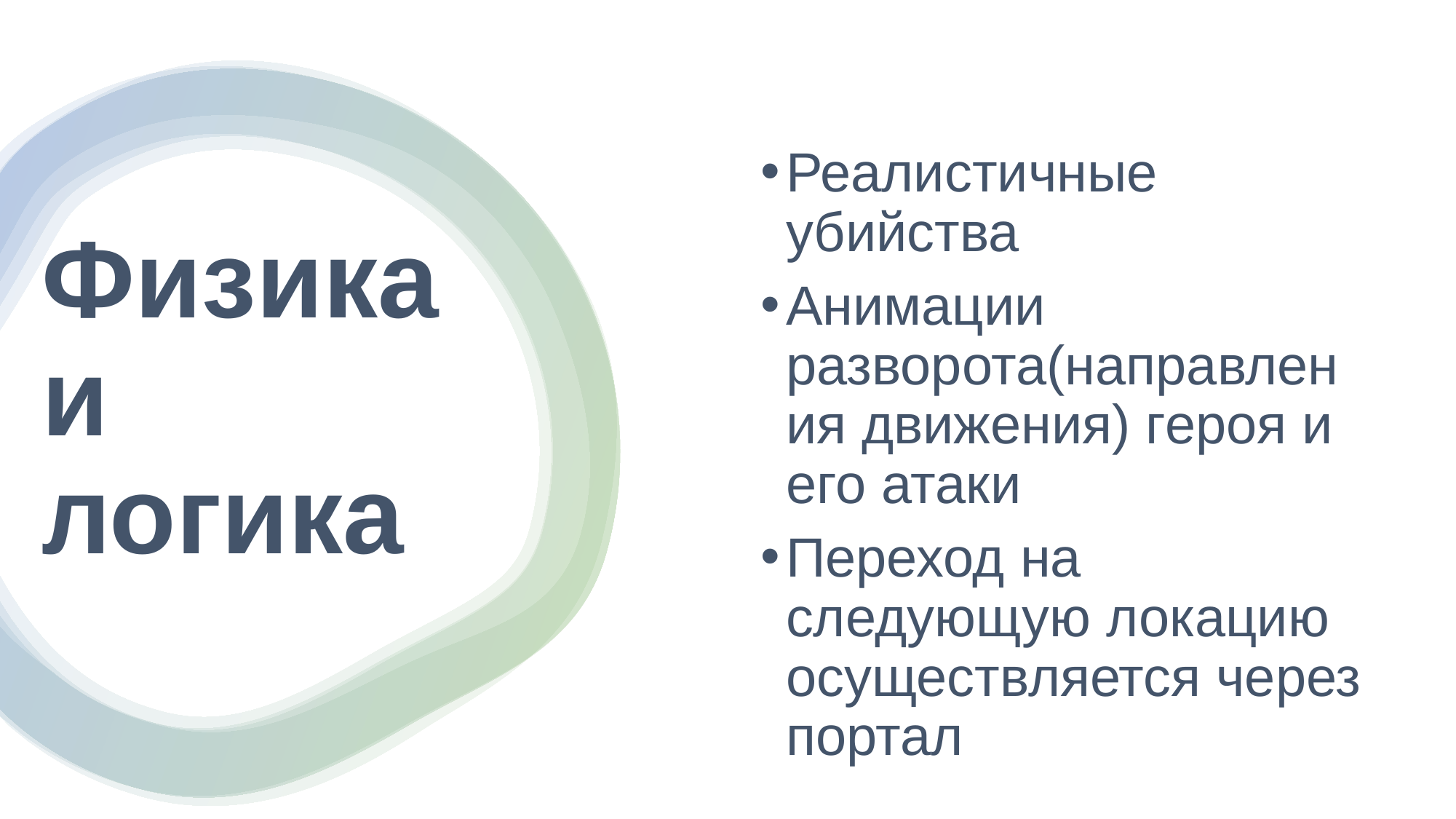

Реалистичные убийства
Анимации разворота(направления движения) героя и его атаки
Переход на следующую локацию осуществляется через портал

# Физика и логика